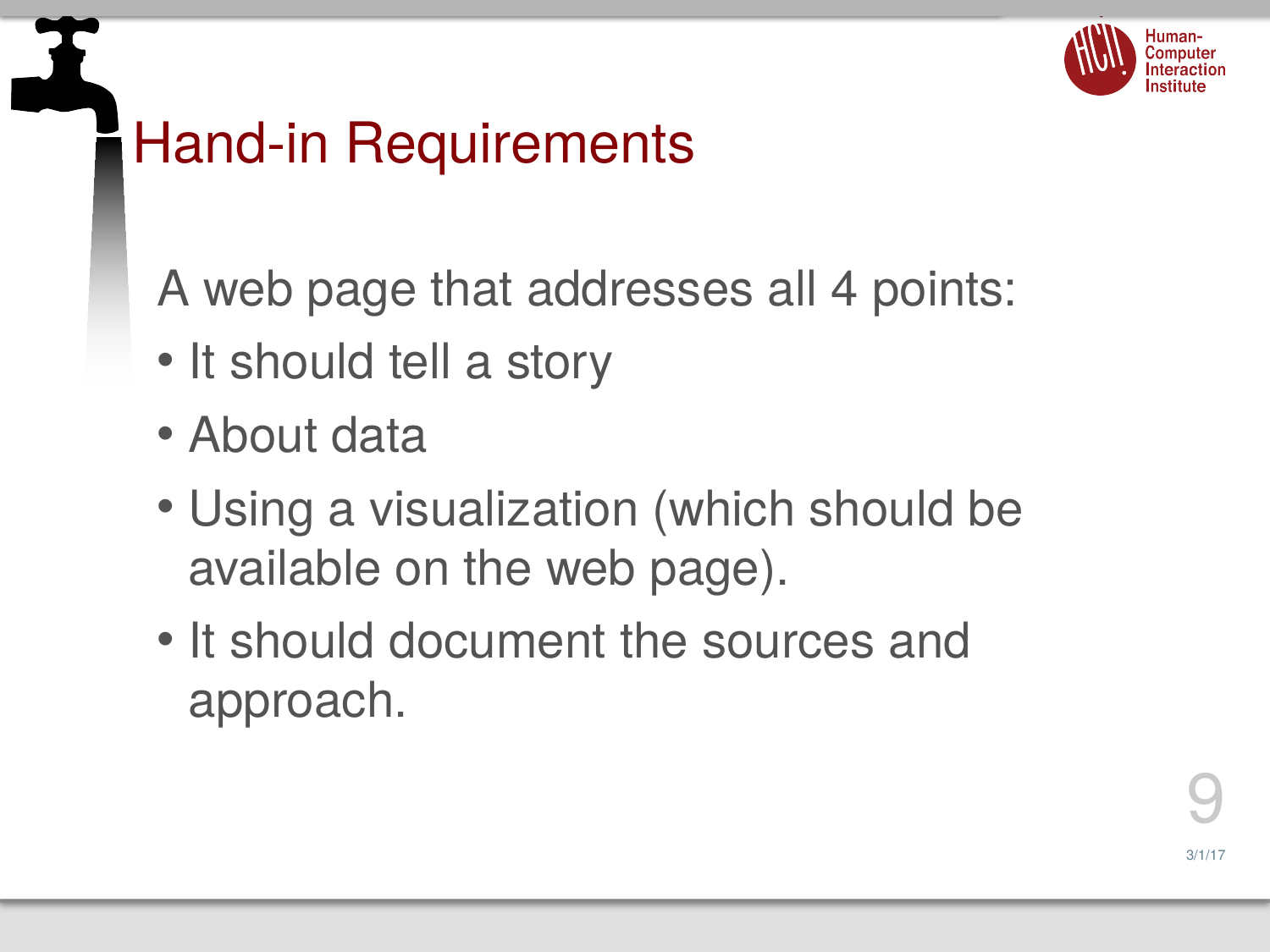

# Hand-in Requirements
A web page that addresses all 4 points:
It should tell a story
About data
Using a visualization (which should be available on the web page).
It should document the sources and approach.

9
3/1/17